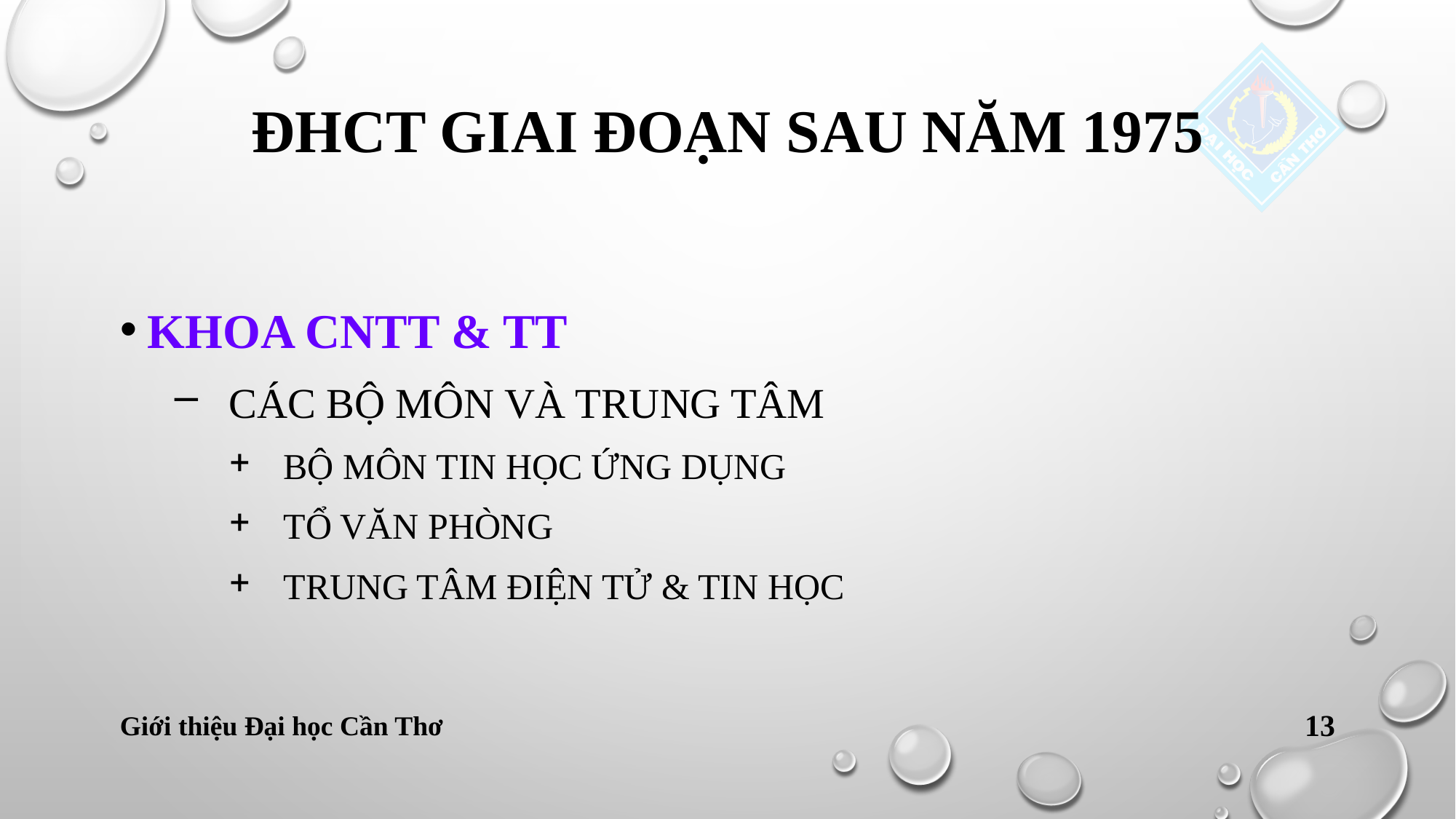

# Đhct giai đoạn sau năm 1975
KHOA CNTT & TT
CÁC BỘ MÔN VÀ TRUNG TÂM
BỘ MÔN TIN HỌC ỨNG DỤNG
TỔ VĂN PHÒNG
TRUNG TÂM ĐIỆN TỬ & TIN HỌc

Giới thiệu Đại học Cần Thơ
13